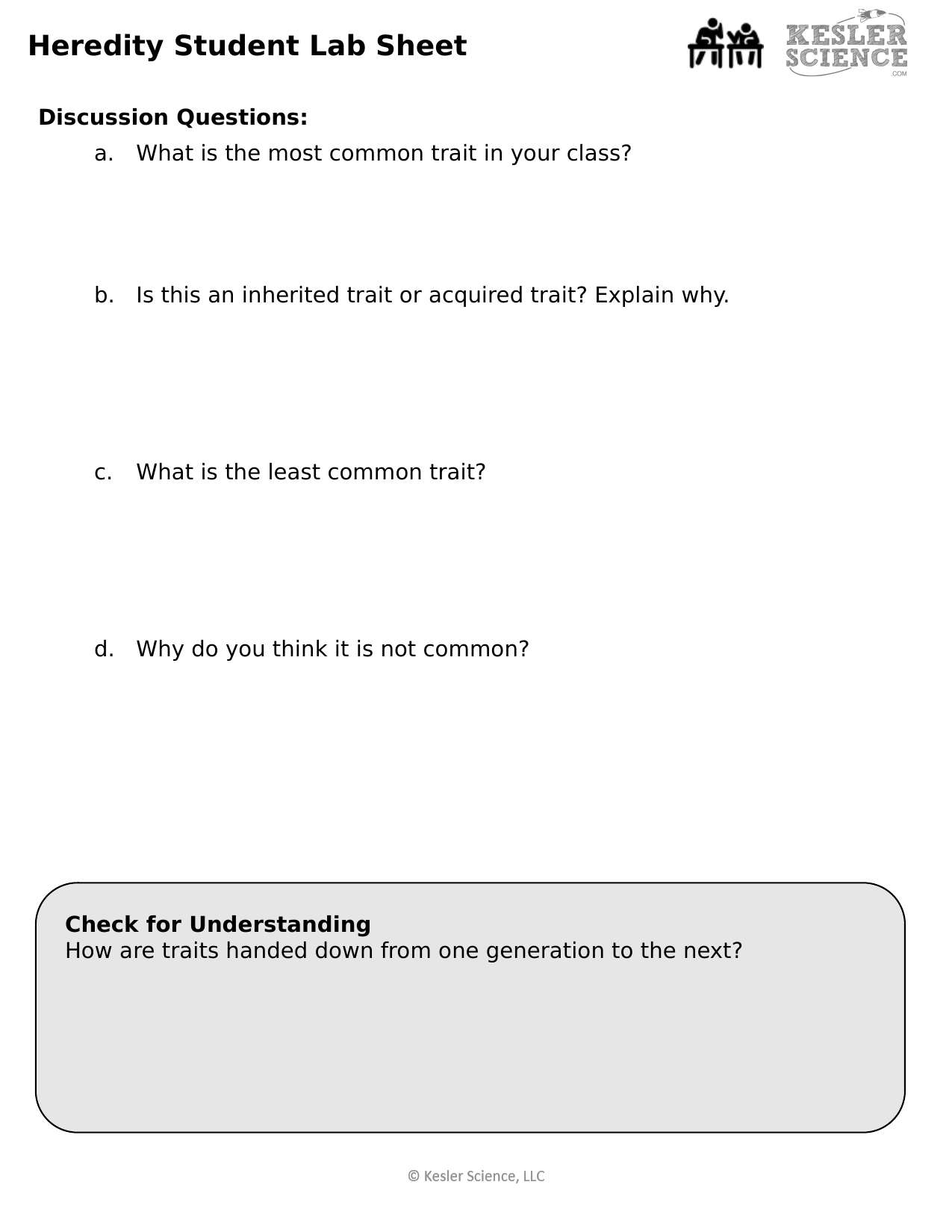

Heredity Student Lab Sheet
Discussion Questions:
What is the most common trait in your class?

Is this an inherited trait or acquired trait? Explain why.

What is the least common trait?

Why do you think it is not common?

Check for Understanding
How are traits handed down from one generation to the next?